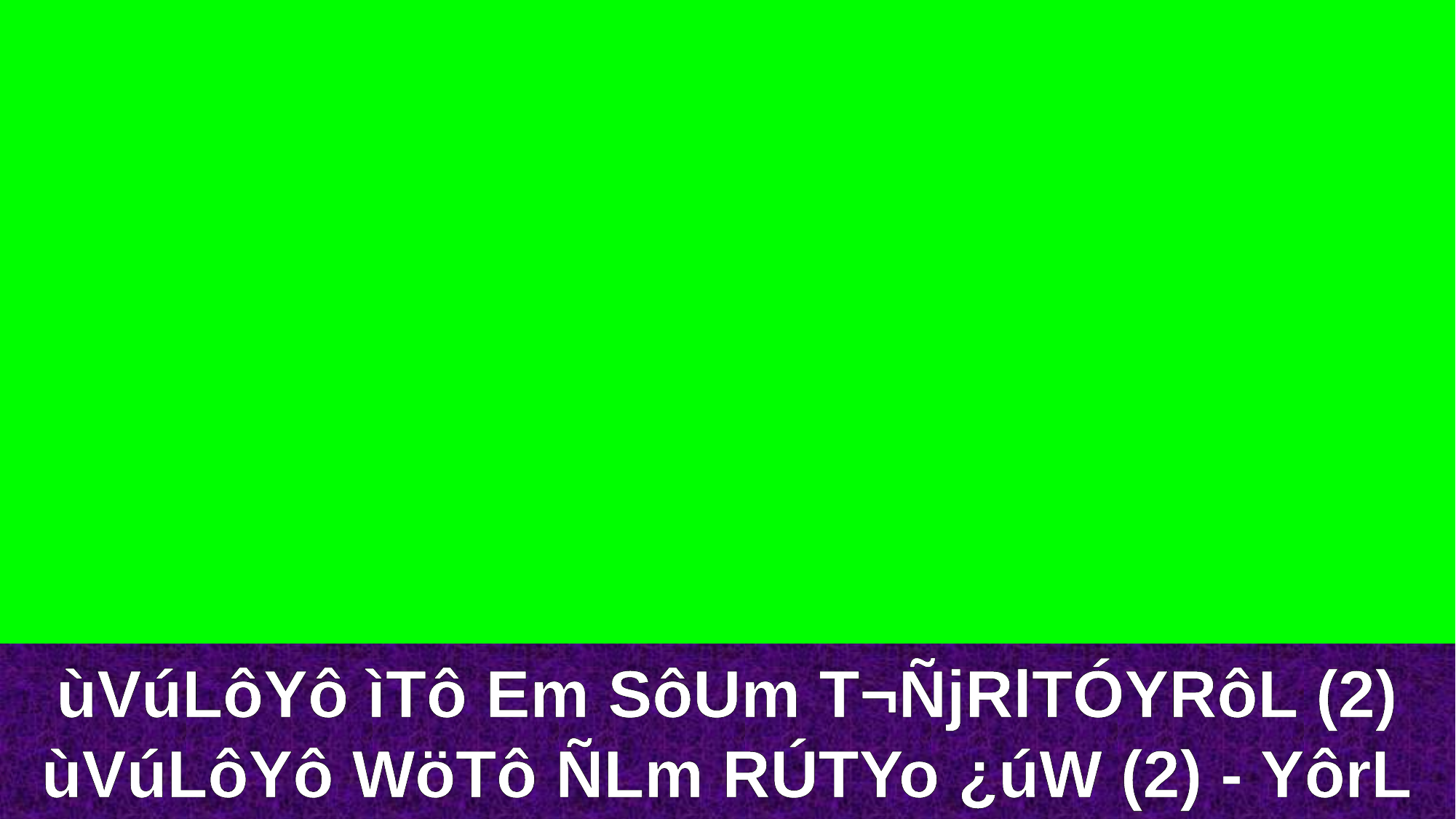

ùVúLôYô ìTô Em SôUm T¬ÑjRlTÓYRôL (2)
ùVúLôYô WöTô ÑLm RÚTYo ¿úW (2) - YôrL